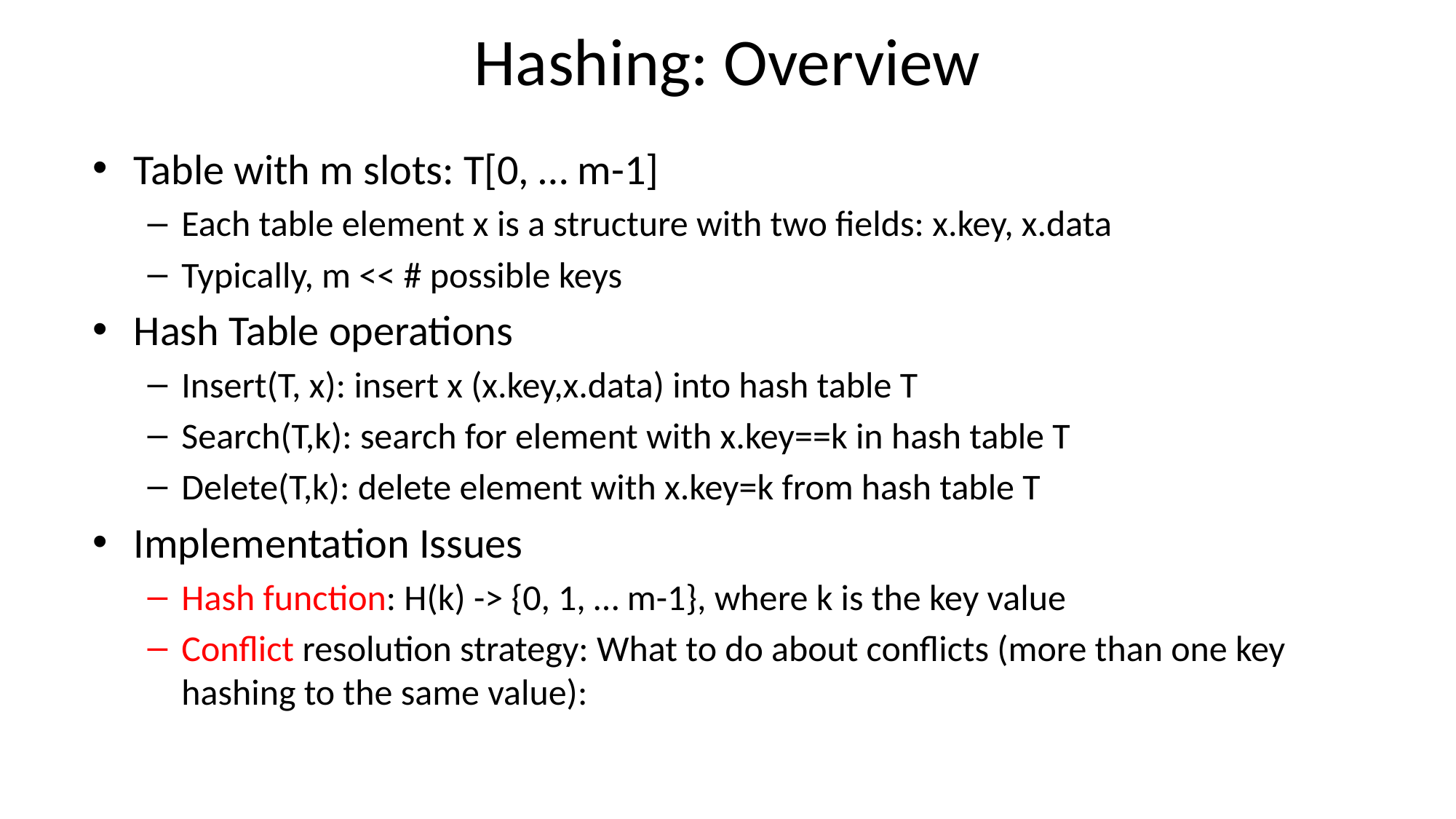

# Hashing: Overview
Table with m slots: T[0, … m-1]
Each table element x is a structure with two fields: x.key, x.data
Typically, m << # possible keys
Hash Table operations
Insert(T, x): insert x (x.key,x.data) into hash table T
Search(T,k): search for element with x.key==k in hash table T
Delete(T,k): delete element with x.key=k from hash table T
Implementation Issues
Hash function: H(k) -> {0, 1, … m-1}, where k is the key value
Conflict resolution strategy: What to do about conflicts (more than one key hashing to the same value):